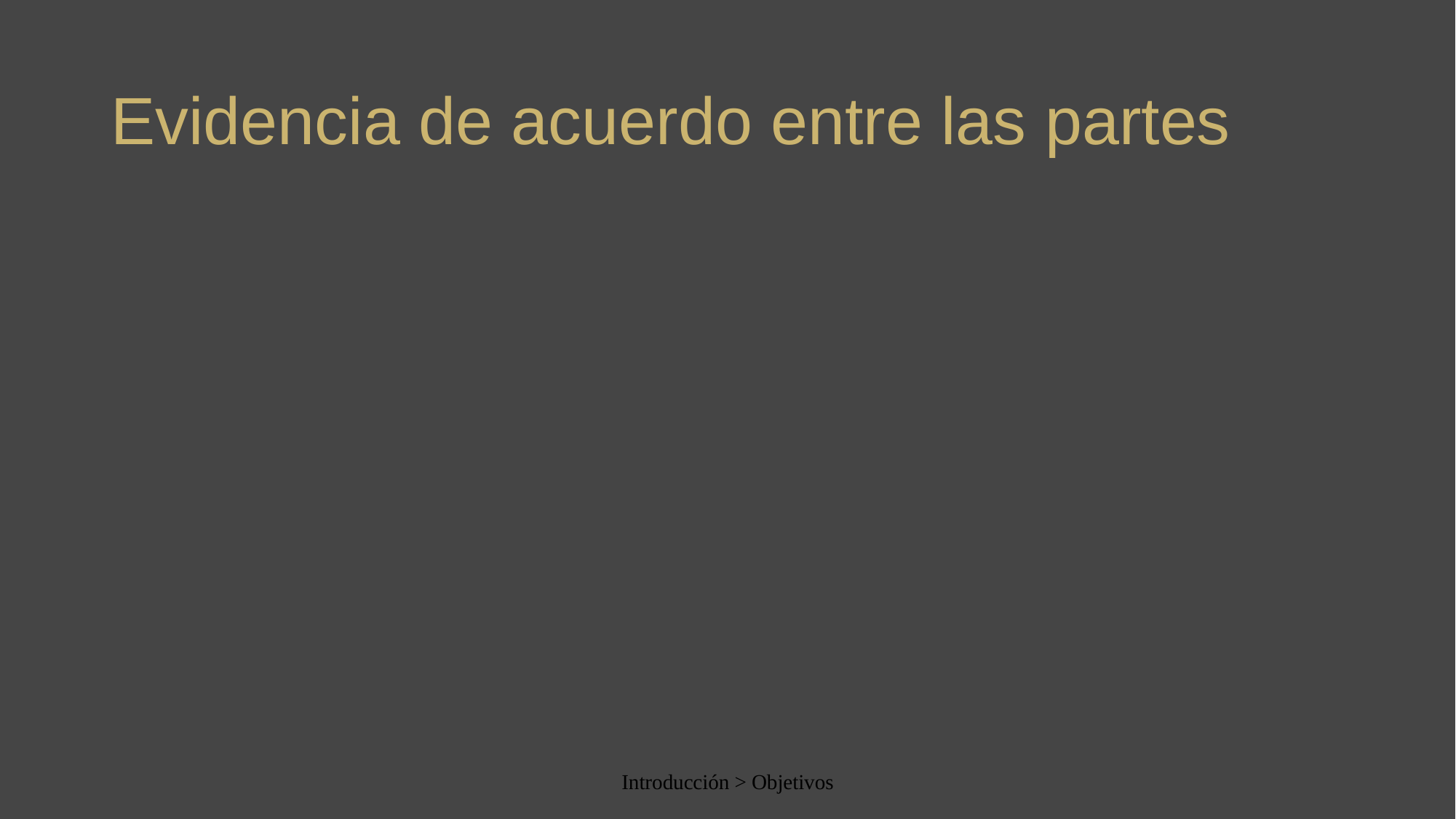

# Evidencia de acuerdo entre las partes

Introducción > Objetivos